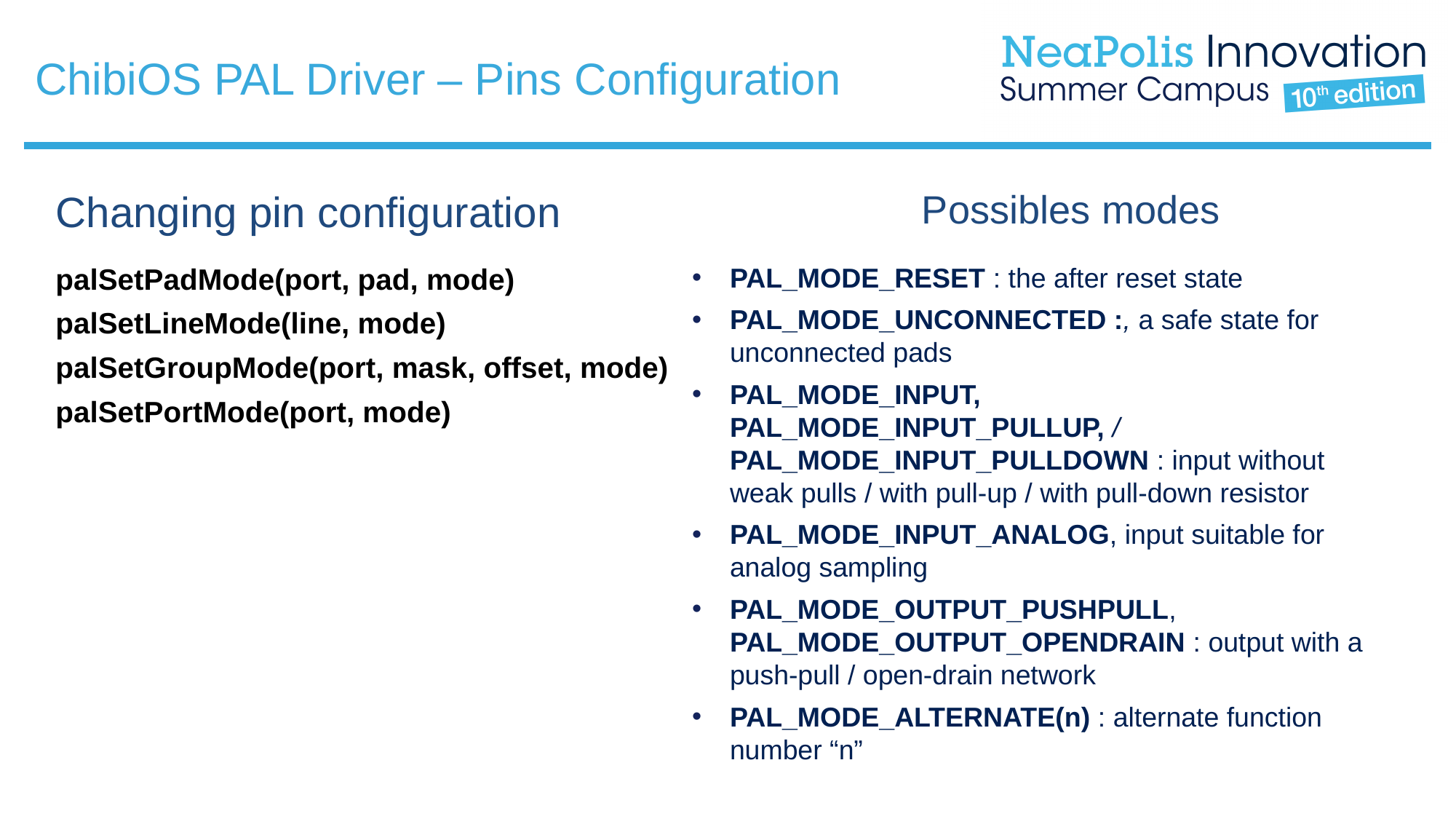

# ChibiOS PAL Driver – Pins Configuration
Changing pin configuration
Possibles modes
palSetPadMode(port, pad, mode)
palSetLineMode(line, mode)
palSetGroupMode(port, mask, offset, mode)
palSetPortMode(port, mode)
PAL_MODE_RESET : the after reset state
PAL_MODE_UNCONNECTED :, a safe state for unconnected pads
PAL_MODE_INPUT, PAL_MODE_INPUT_PULLUP, / PAL_MODE_INPUT_PULLDOWN : input without weak pulls / with pull-up / with pull-down resistor
PAL_MODE_INPUT_ANALOG, input suitable for analog sampling
PAL_MODE_OUTPUT_PUSHPULL, PAL_MODE_OUTPUT_OPENDRAIN : output with a push-pull / open-drain network
PAL_MODE_ALTERNATE(n) : alternate function number “n”